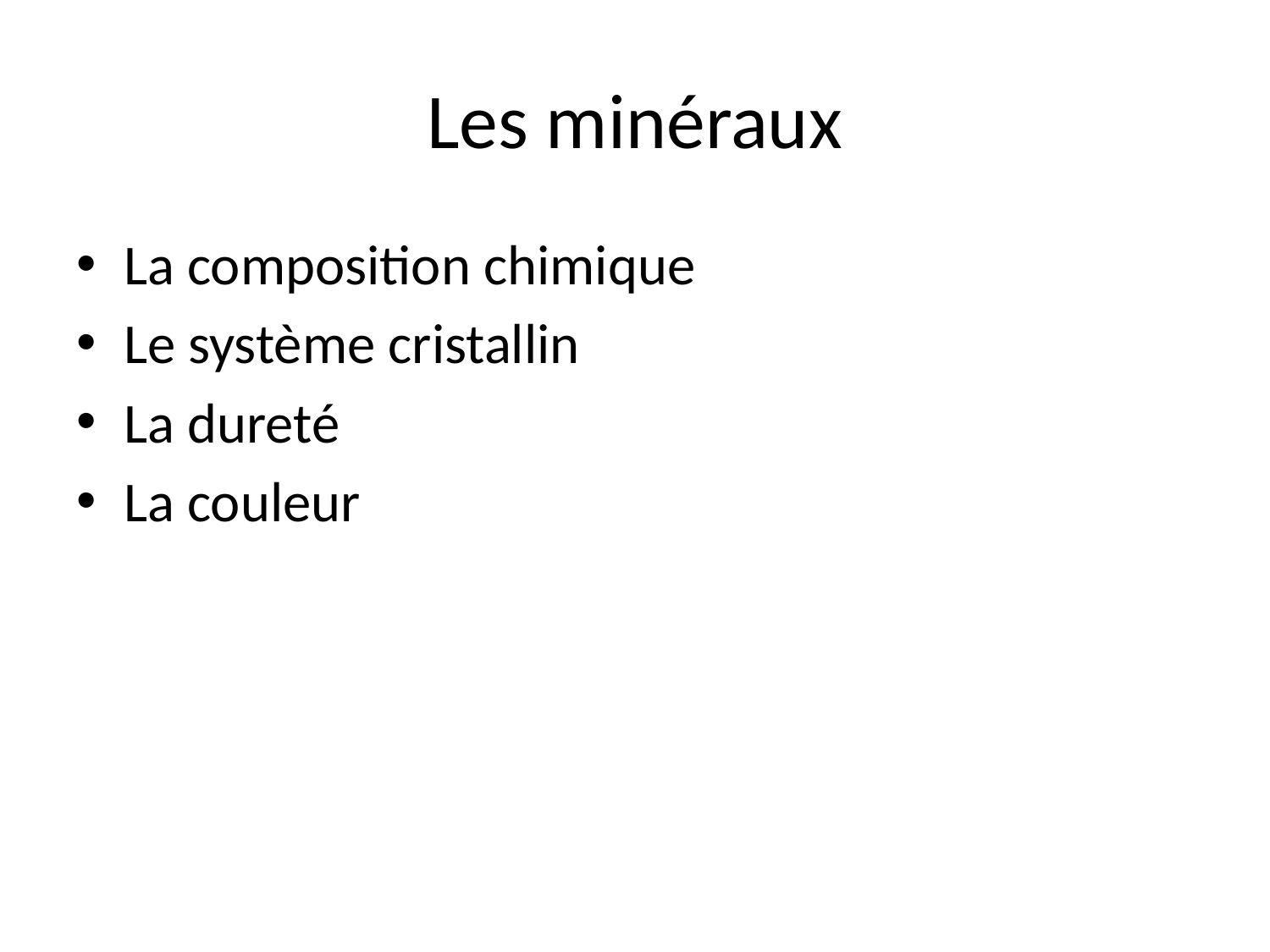

# Les minéraux
La composition chimique
Le système cristallin
La dureté
La couleur